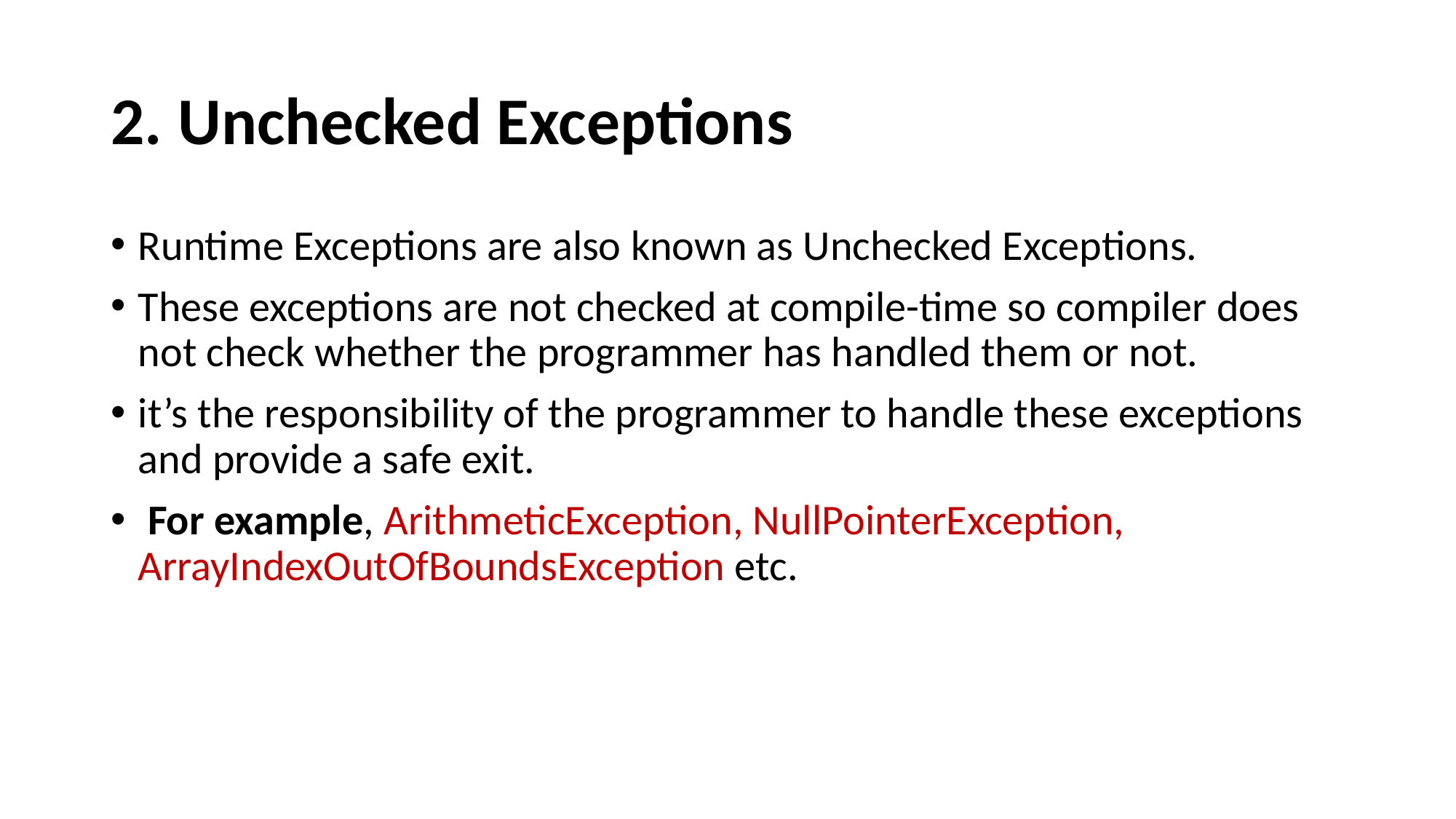

# 2. Unchecked Exceptions
Runtime Exceptions are also known as Unchecked Exceptions.
These exceptions are not checked at compile-time so compiler does not check whether the programmer has handled them or not.
it’s the responsibility of the programmer to handle these exceptions and provide a safe exit.
 For example, ArithmeticException, NullPointerException, ArrayIndexOutOfBoundsException etc.